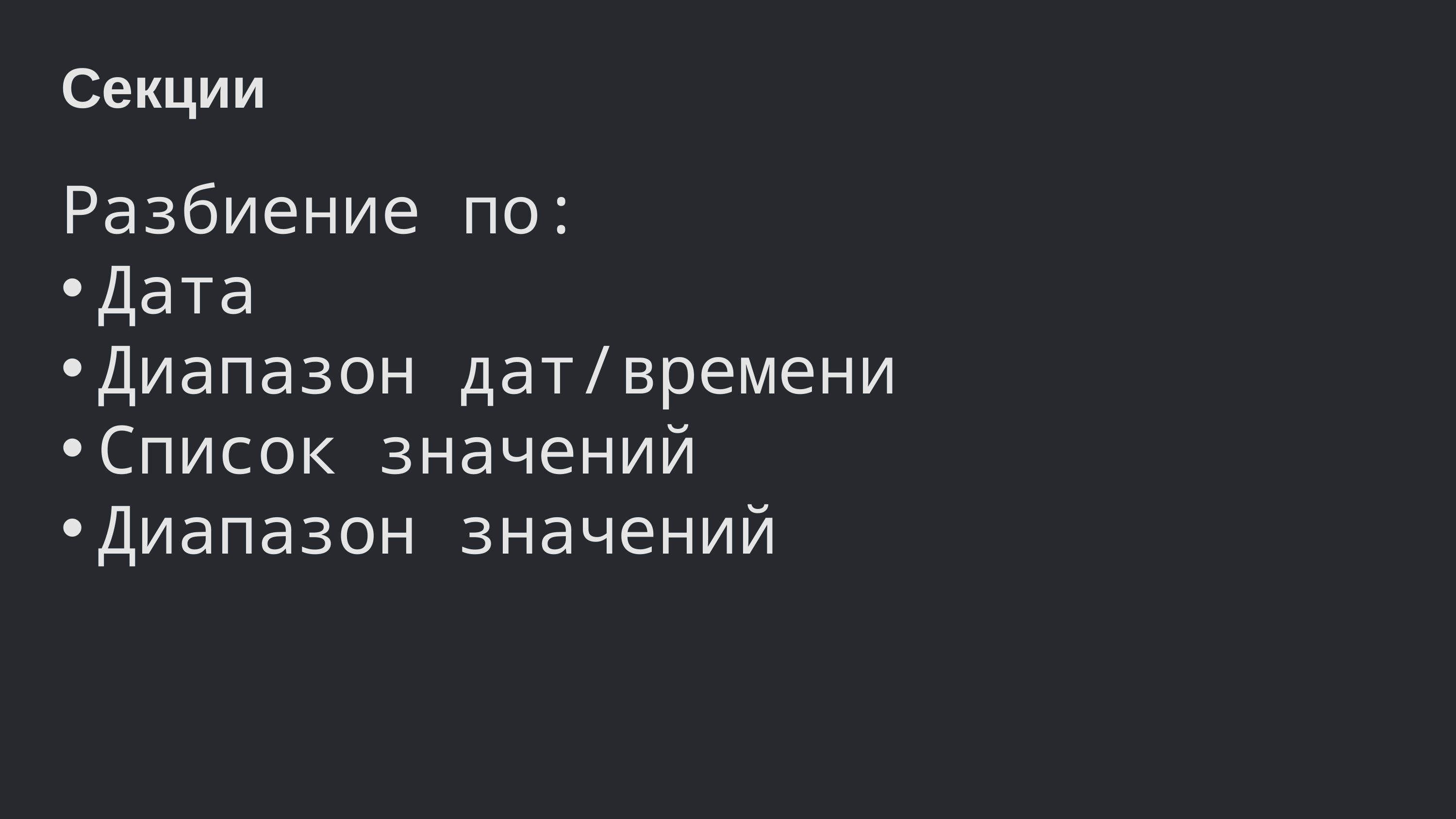

Секции
Разбиение по:
Дата
Диапазон дат/времени
Список значений
Диапазон значений